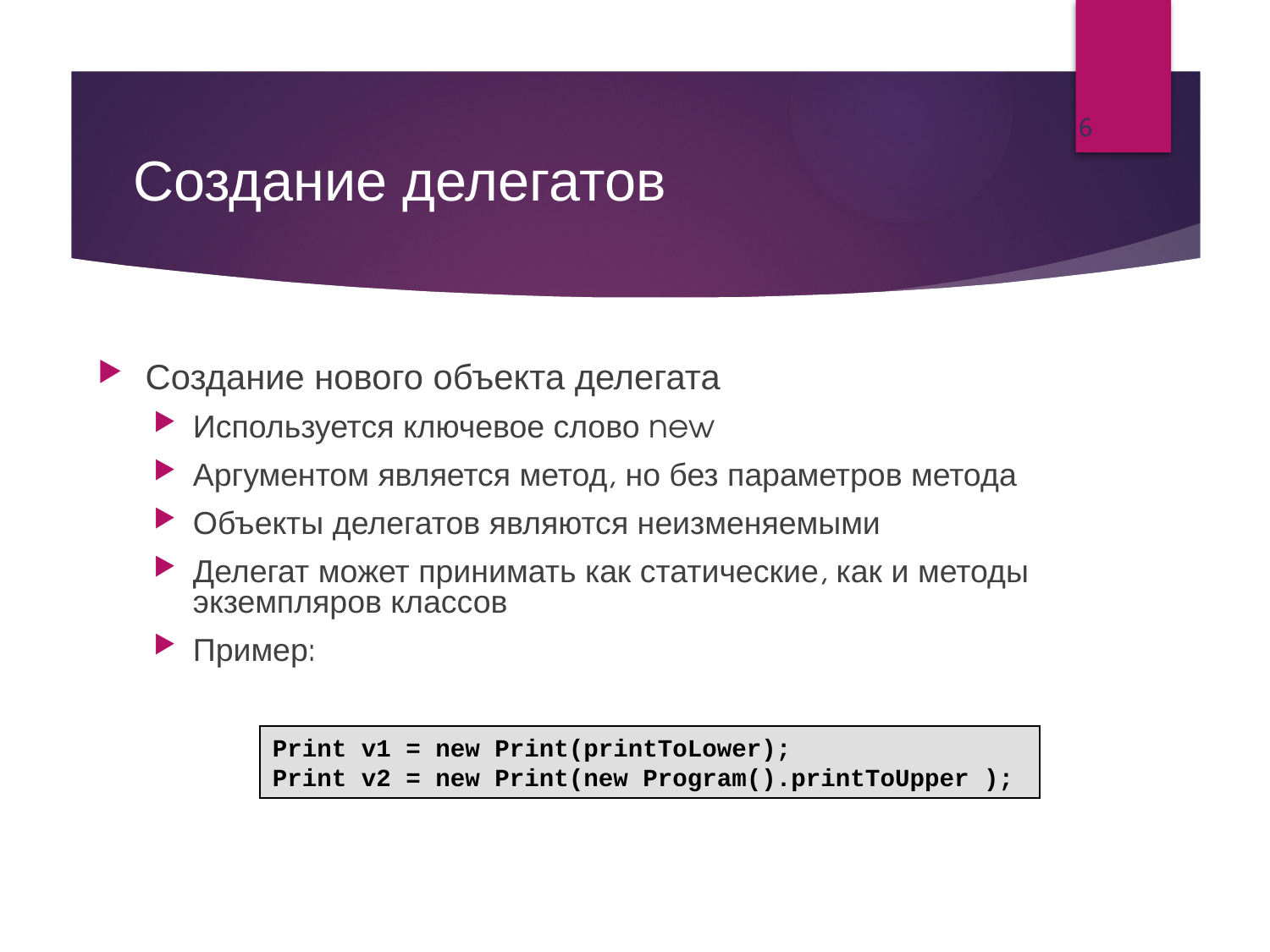

6
# Создание делегатов
Создание нового объекта делегата
Используется ключевое слово new
Аргументом является метод, но без параметров метода
Объекты делегатов являются неизменяемыми
Делегат может принимать как статические, как и методы экземпляров классов
Пример:
Print v1 = new Print(printToLower);
Print v2 = new Print(new Program().printToUpper );